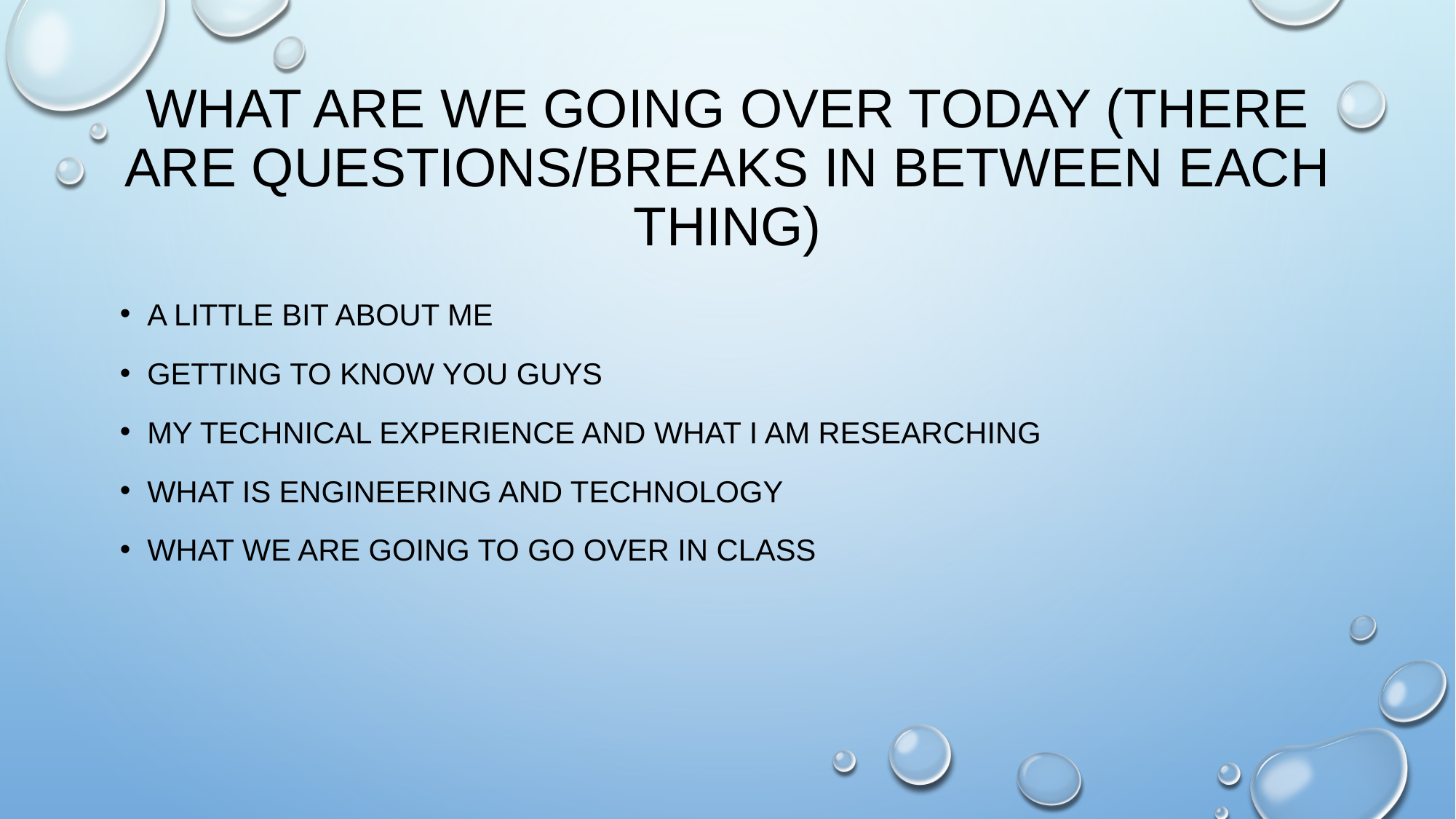

# What Are we going Over today (there are Questions/breaks in Between Each thing)
A little bit about me
Getting to know you Guys
my Technical Experience and What I am Researching
What is Engineering And Technology
What we are Going to Go Over in Class